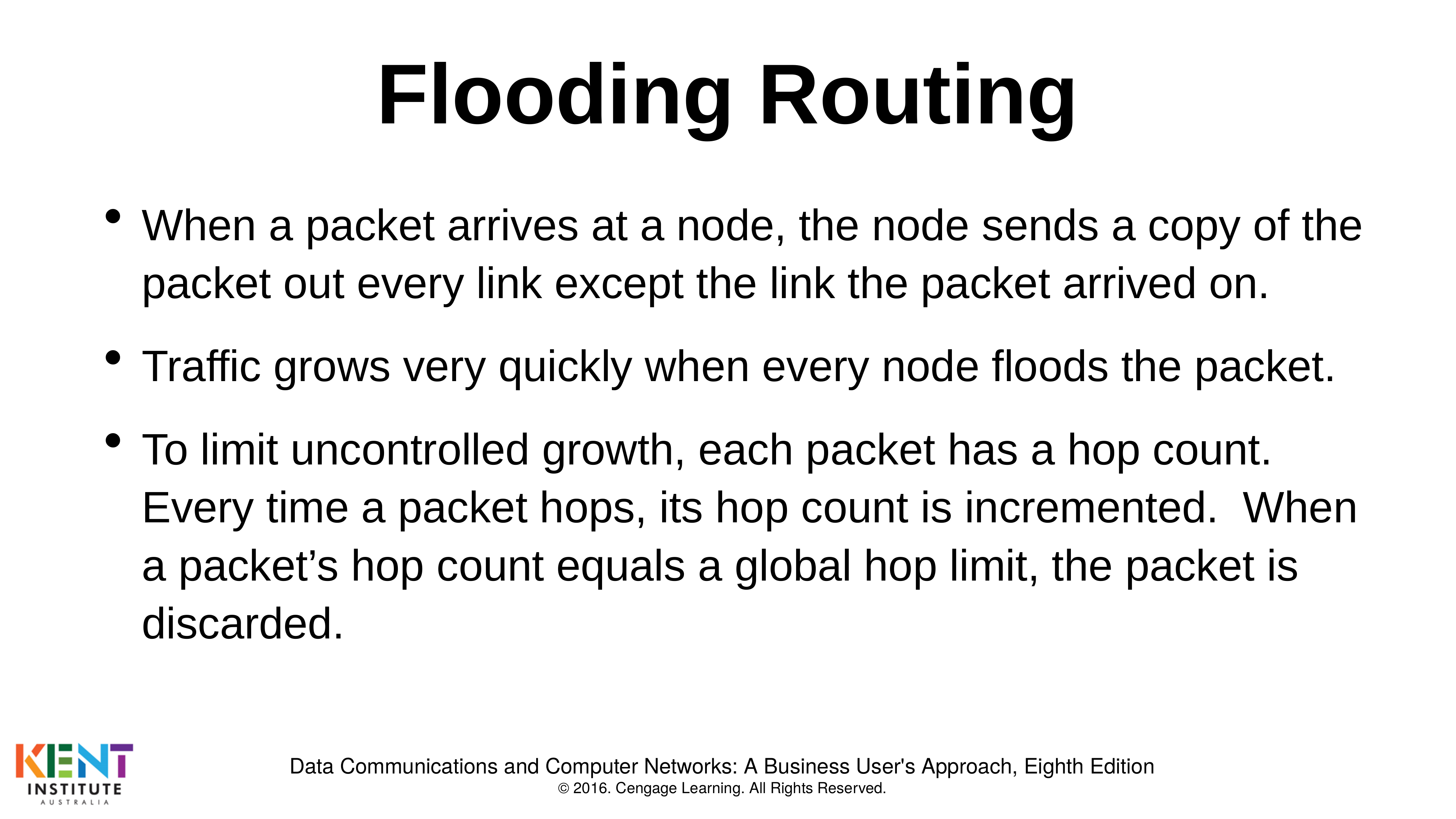

# Flooding Routing
When a packet arrives at a node, the node sends a copy of the packet out every link except the link the packet arrived on.
Traffic grows very quickly when every node floods the packet.
To limit uncontrolled growth, each packet has a hop count.  Every time a packet hops, its hop count is incremented.  When a packet’s hop count equals a global hop limit, the packet is discarded.
Data Communications and Computer Networks: A Business User's Approach, Eighth Edition
© 2016. Cengage Learning. All Rights Reserved.